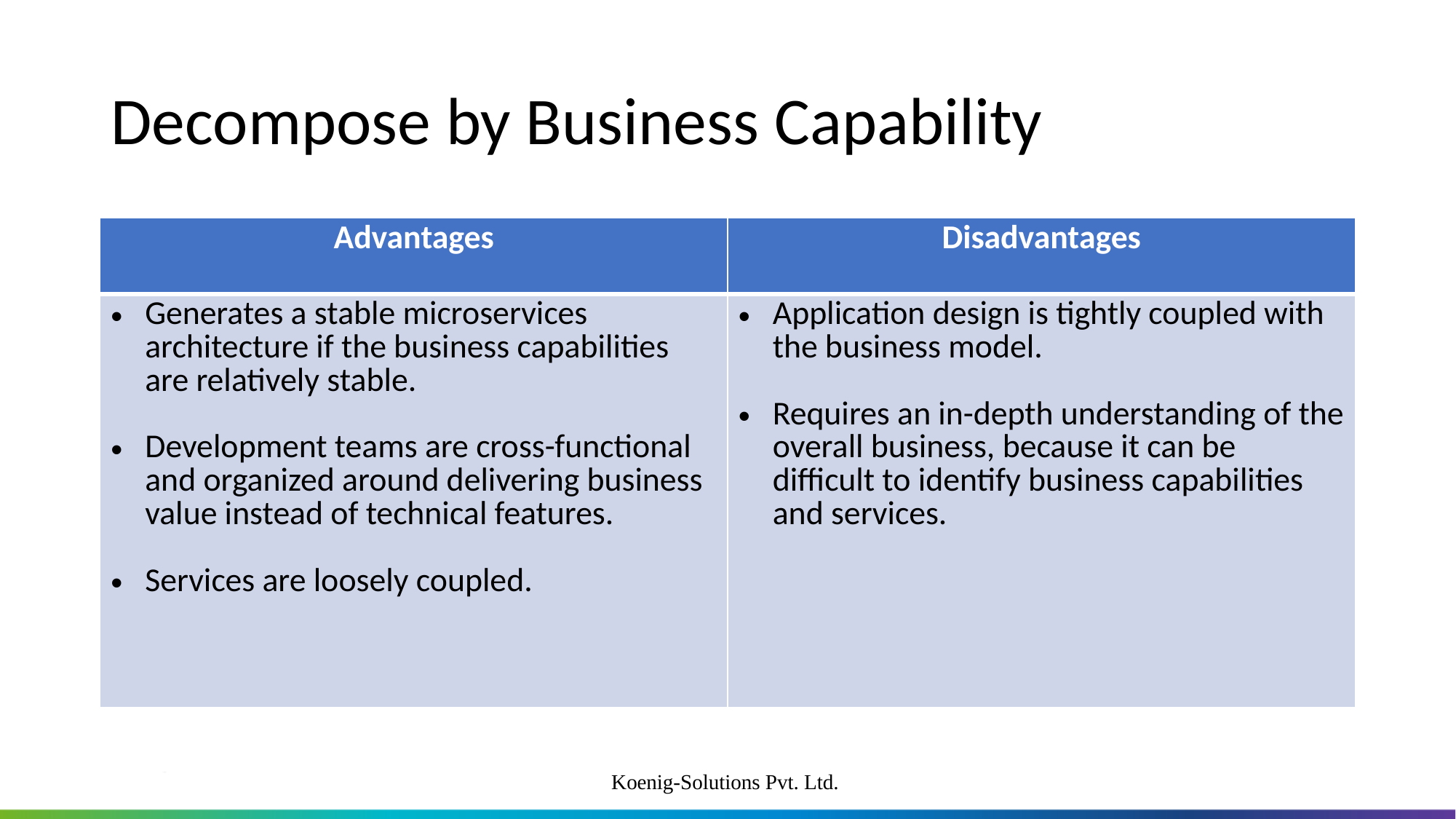

# Decompose by Business Capability
| Advantages | Disadvantages |
| --- | --- |
| Generates a stable microservices architecture if the business capabilities are relatively stable. Development teams are cross-functional and organized around delivering business value instead of technical features. Services are loosely coupled. | Application design is tightly coupled with the business model. Requires an in-depth understanding of the overall business, because it can be difficult to identify business capabilities and services. |
Koenig-Solutions Pvt. Ltd.